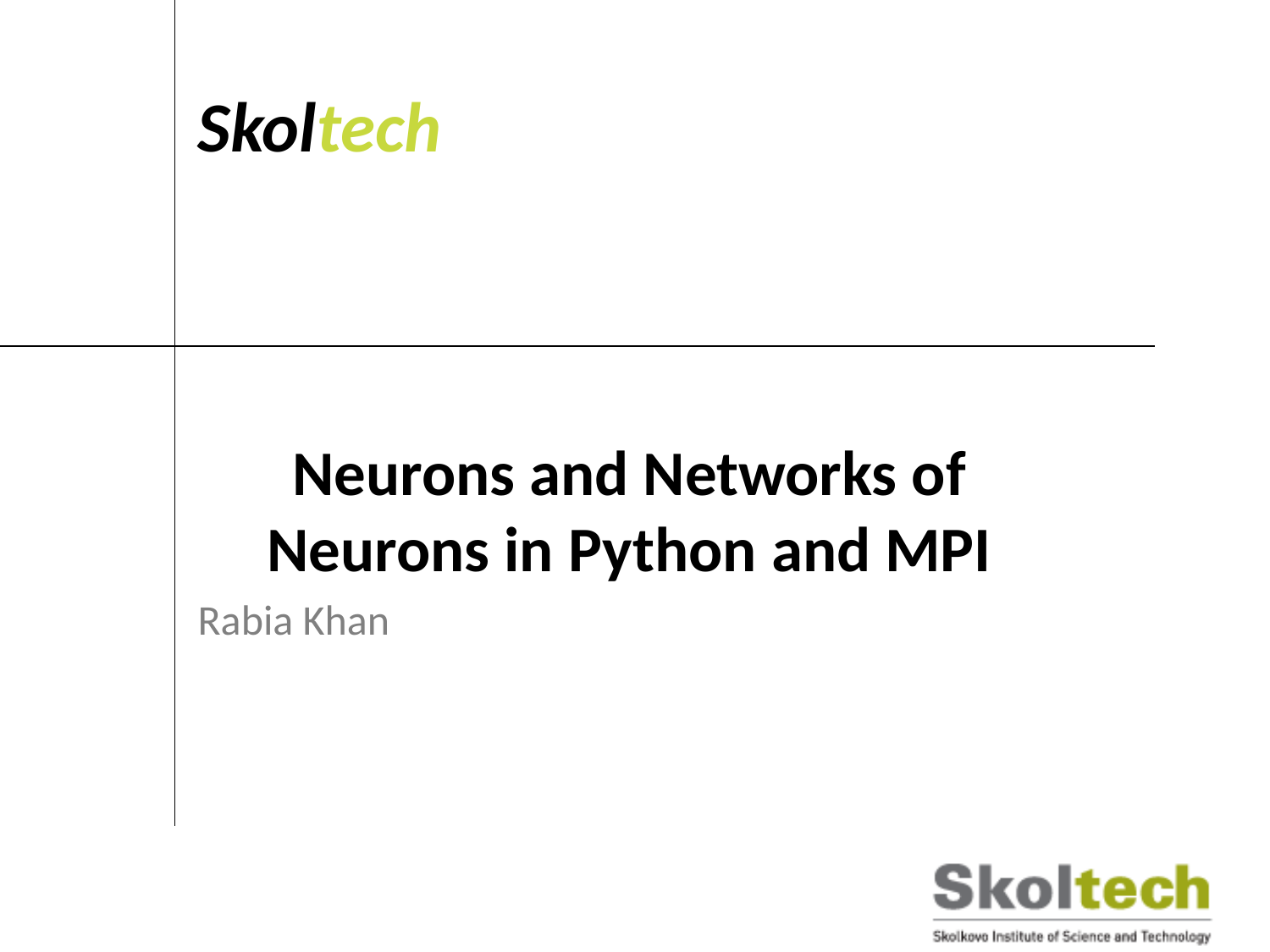

# Skoltech

Neurons and Networks of Neurons in Python and MPI
Rabia Khan